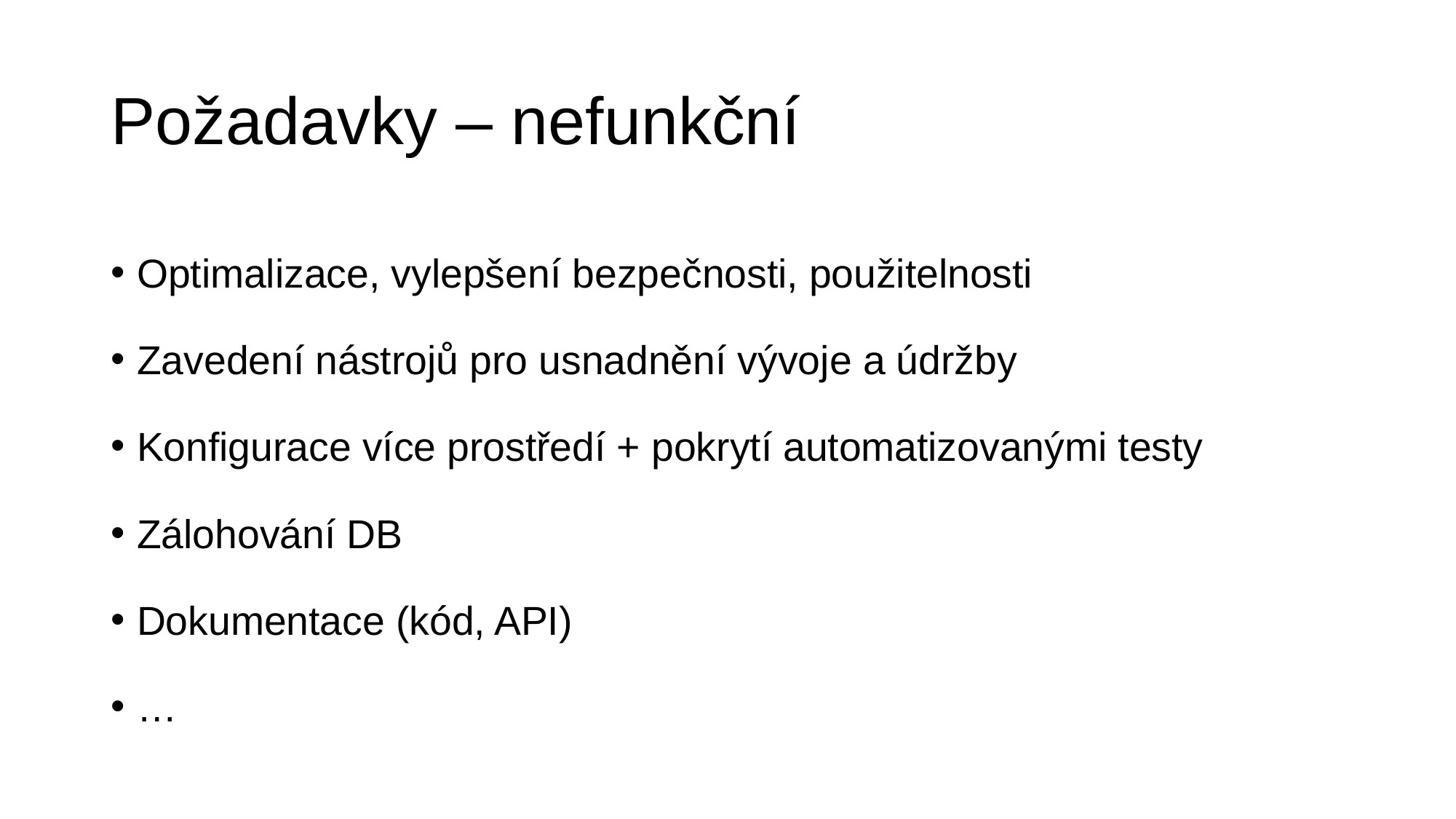

# Požadavky – nefunkční
Optimalizace, vylepšení bezpečnosti, použitelnosti
Zavedení nástrojů pro usnadnění vývoje a údržby
Konfigurace více prostředí + pokrytí automatizovanými testy
Zálohování DB
Dokumentace (kód, API)
…